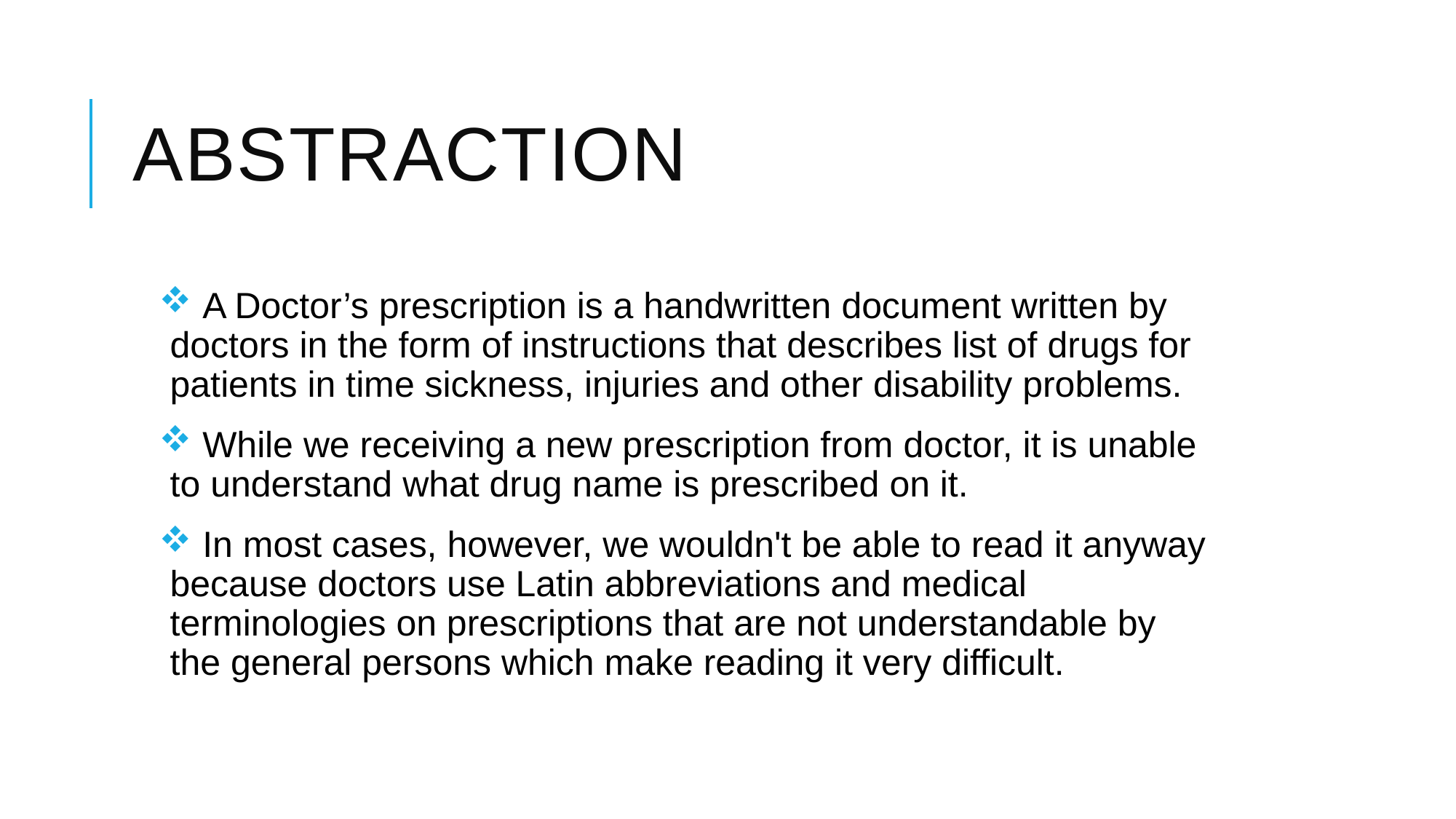

# Abstraction
 A Doctor’s prescription is a handwritten document written by doctors in the form of instructions that describes list of drugs for patients in time sickness, injuries and other disability problems.
 While we receiving a new prescription from doctor, it is unable to understand what drug name is prescribed on it.
 In most cases, however, we wouldn't be able to read it anyway because doctors use Latin abbreviations and medical terminologies on prescriptions that are not understandable by the general persons which make reading it very difficult.